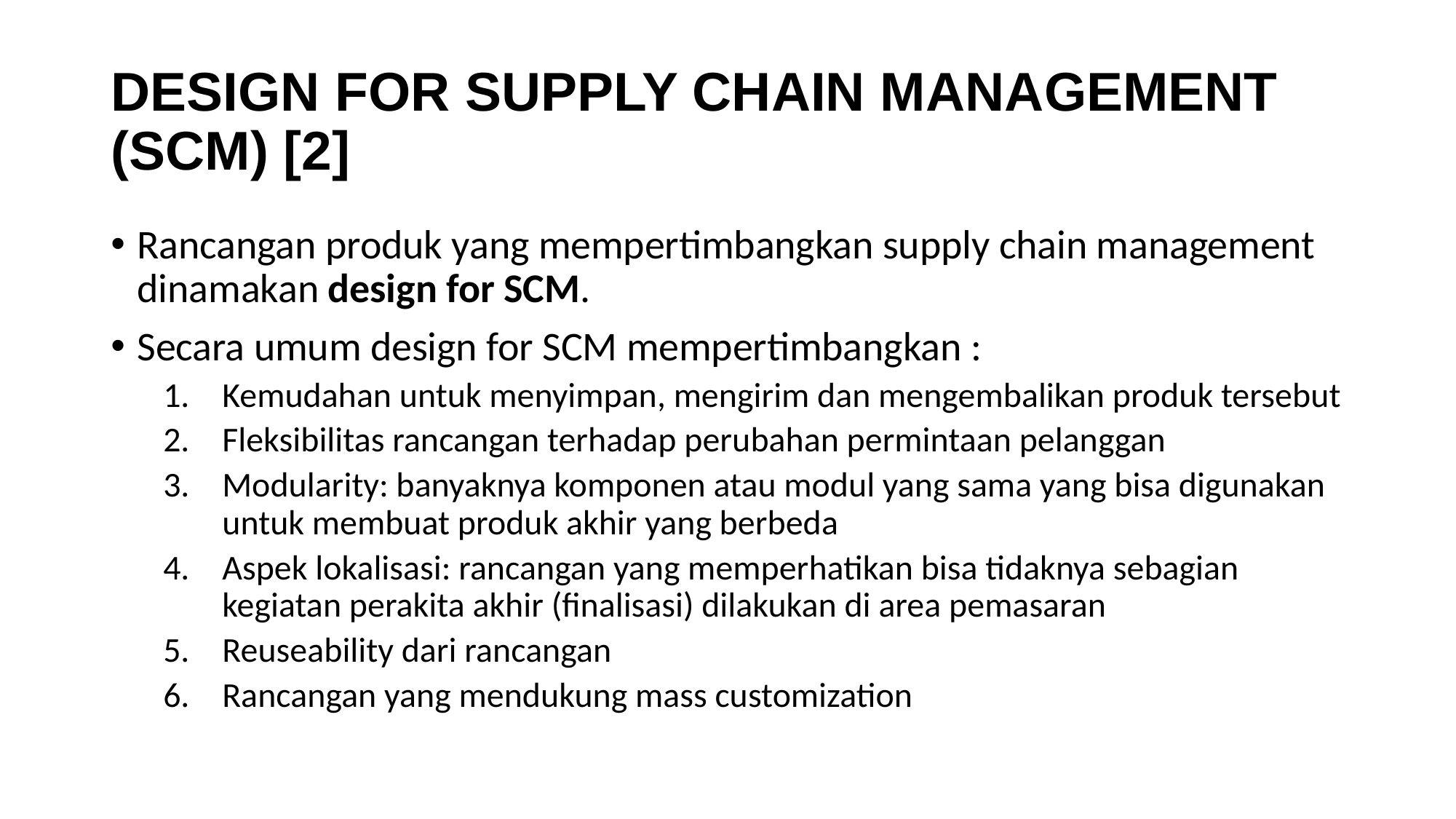

# DESIGN FOR SUPPLY CHAIN MANAGEMENT (SCM) [2]
Rancangan produk yang mempertimbangkan supply chain management dinamakan design for SCM.
Secara umum design for SCM mempertimbangkan :
Kemudahan untuk menyimpan, mengirim dan mengembalikan produk tersebut
Fleksibilitas rancangan terhadap perubahan permintaan pelanggan
Modularity: banyaknya komponen atau modul yang sama yang bisa digunakan untuk membuat produk akhir yang berbeda
Aspek lokalisasi: rancangan yang memperhatikan bisa tidaknya sebagian kegiatan perakita akhir (finalisasi) dilakukan di area pemasaran
Reuseability dari rancangan
Rancangan yang mendukung mass customization